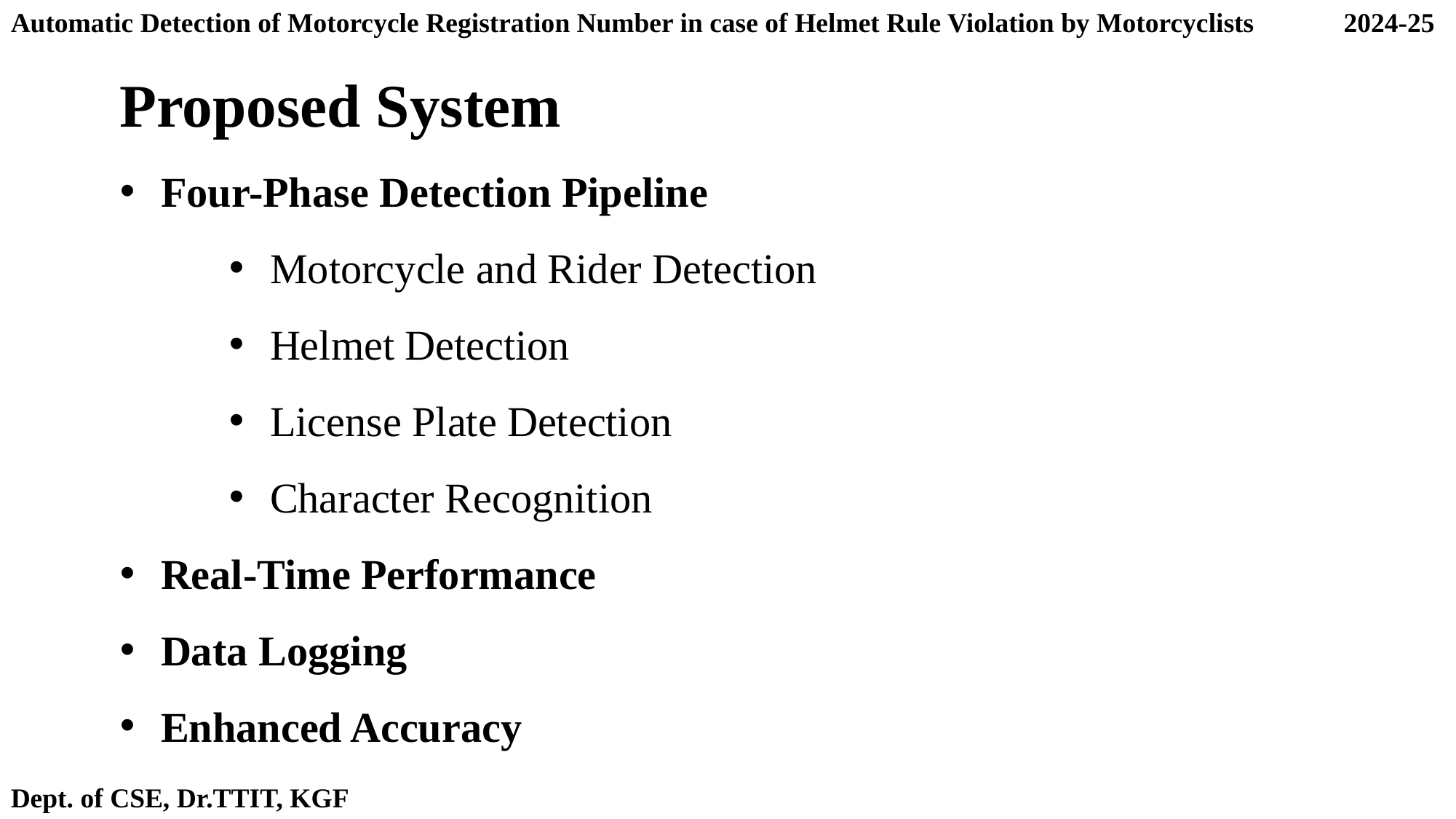

Automatic Detection of Motorcycle Registration Number in case of Helmet Rule Violation by Motorcyclists             2024-25
	Proposed System
Four-Phase Detection Pipeline
Motorcycle and Rider Detection
Helmet Detection
License Plate Detection
Character Recognition
Real-Time Performance
Data Logging
Enhanced Accuracy

Dept. of CSE, Dr.TTIT, KGF                                                                                                                                                            11